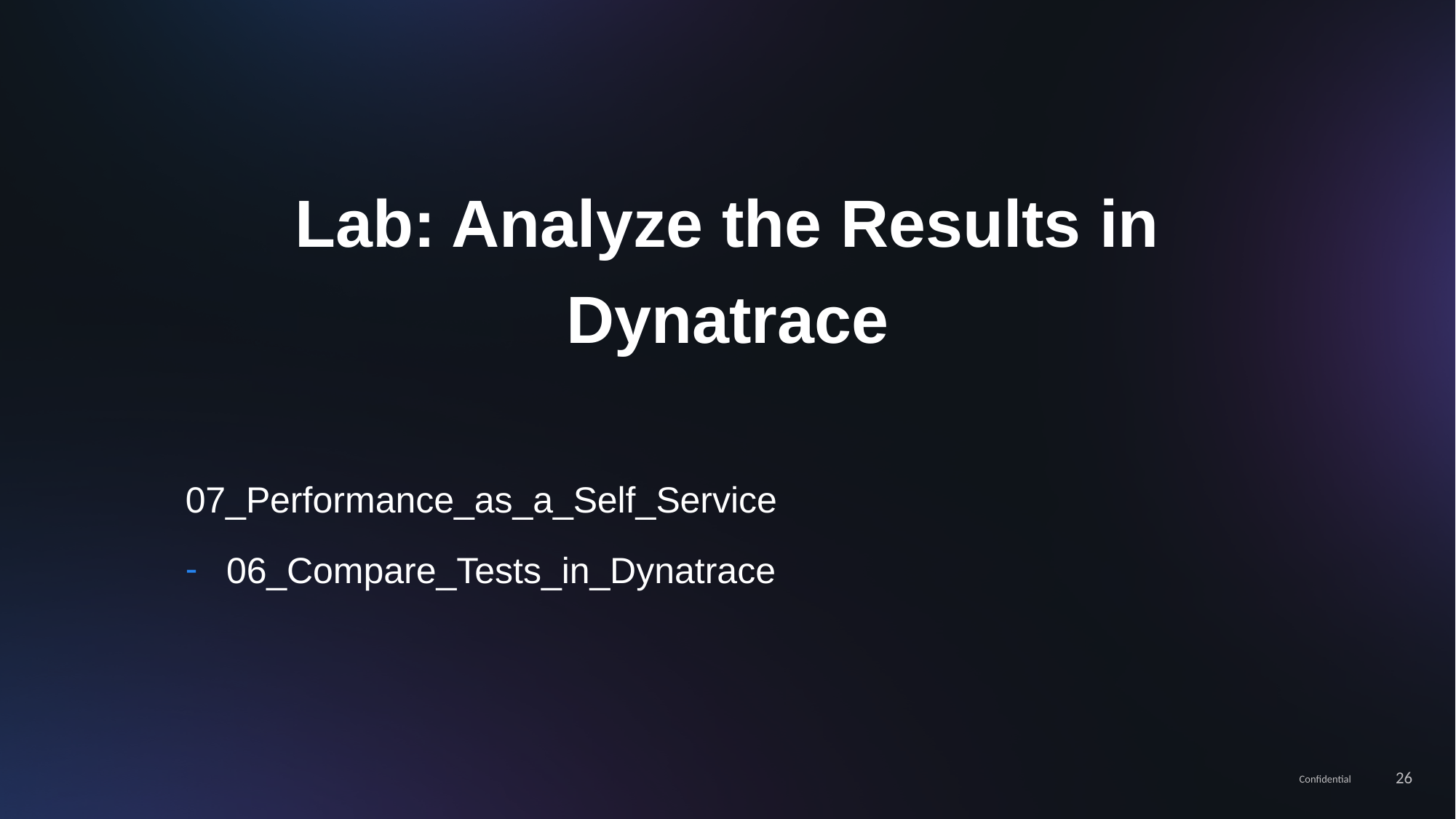

# Lab: Analyze the Results in Dynatrace
07_Performance_as_a_Self_Service
06_Compare_Tests_in_Dynatrace